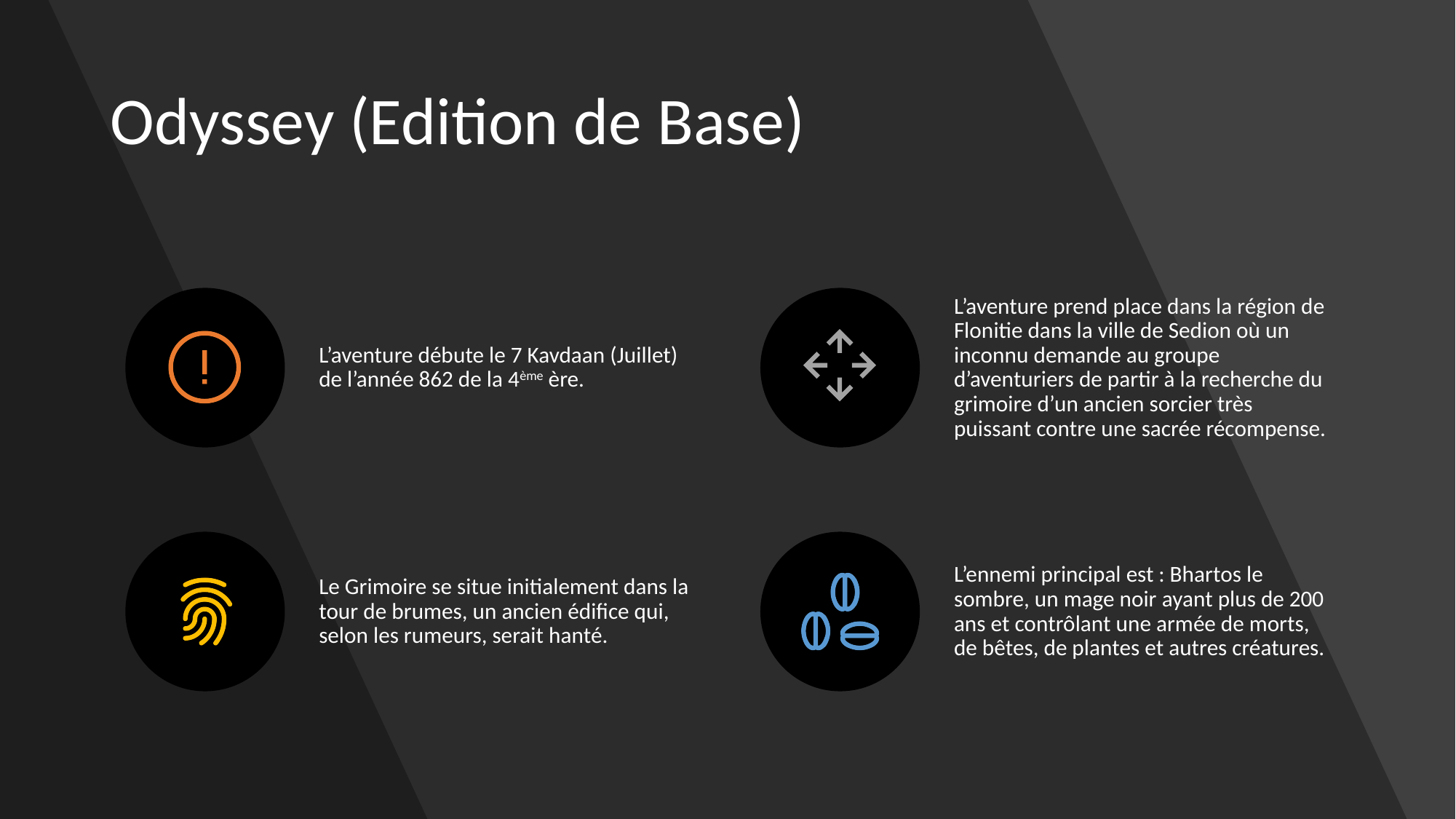

# Odyssey (Edition de Base)
L’aventure débute le 7 Kavdaan (Juillet) de l’année 862 de la 4ème ère.
L’aventure prend place dans la région de Flonitie dans la ville de Sedion où un inconnu demande au groupe d’aventuriers de partir à la recherche du grimoire d’un ancien sorcier très puissant contre une sacrée récompense.
Le Grimoire se situe initialement dans la tour de brumes, un ancien édifice qui, selon les rumeurs, serait hanté.
L’ennemi principal est : Bhartos le sombre, un mage noir ayant plus de 200 ans et contrôlant une armée de morts, de bêtes, de plantes et autres créatures.